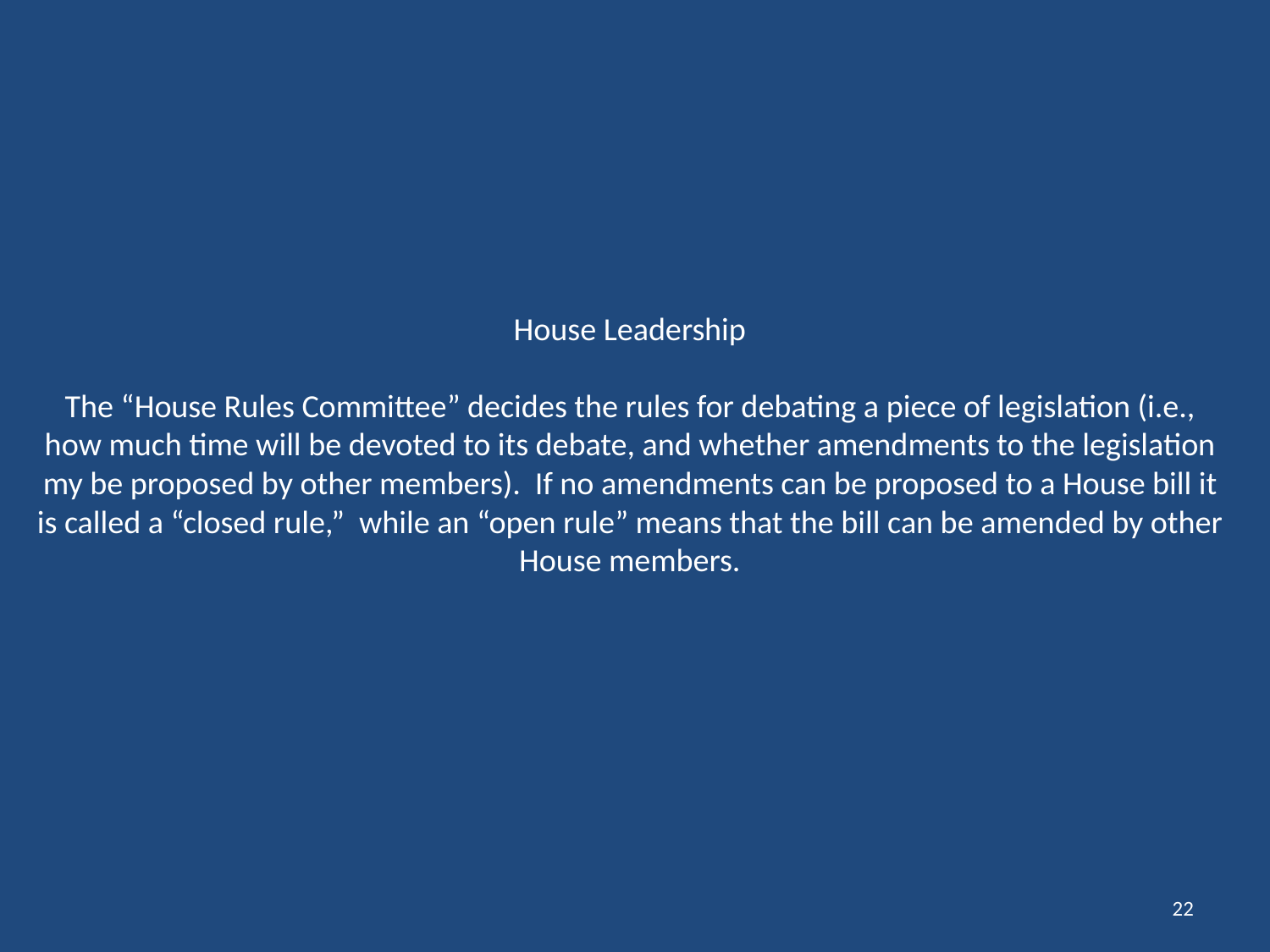

# House Leadership The “House Rules Committee” decides the rules for debating a piece of legislation (i.e., how much time will be devoted to its debate, and whether amendments to the legislation my be proposed by other members).  If no amendments can be proposed to a House bill it is called a “closed rule,”  while an “open rule” means that the bill can be amended by other House members.
22